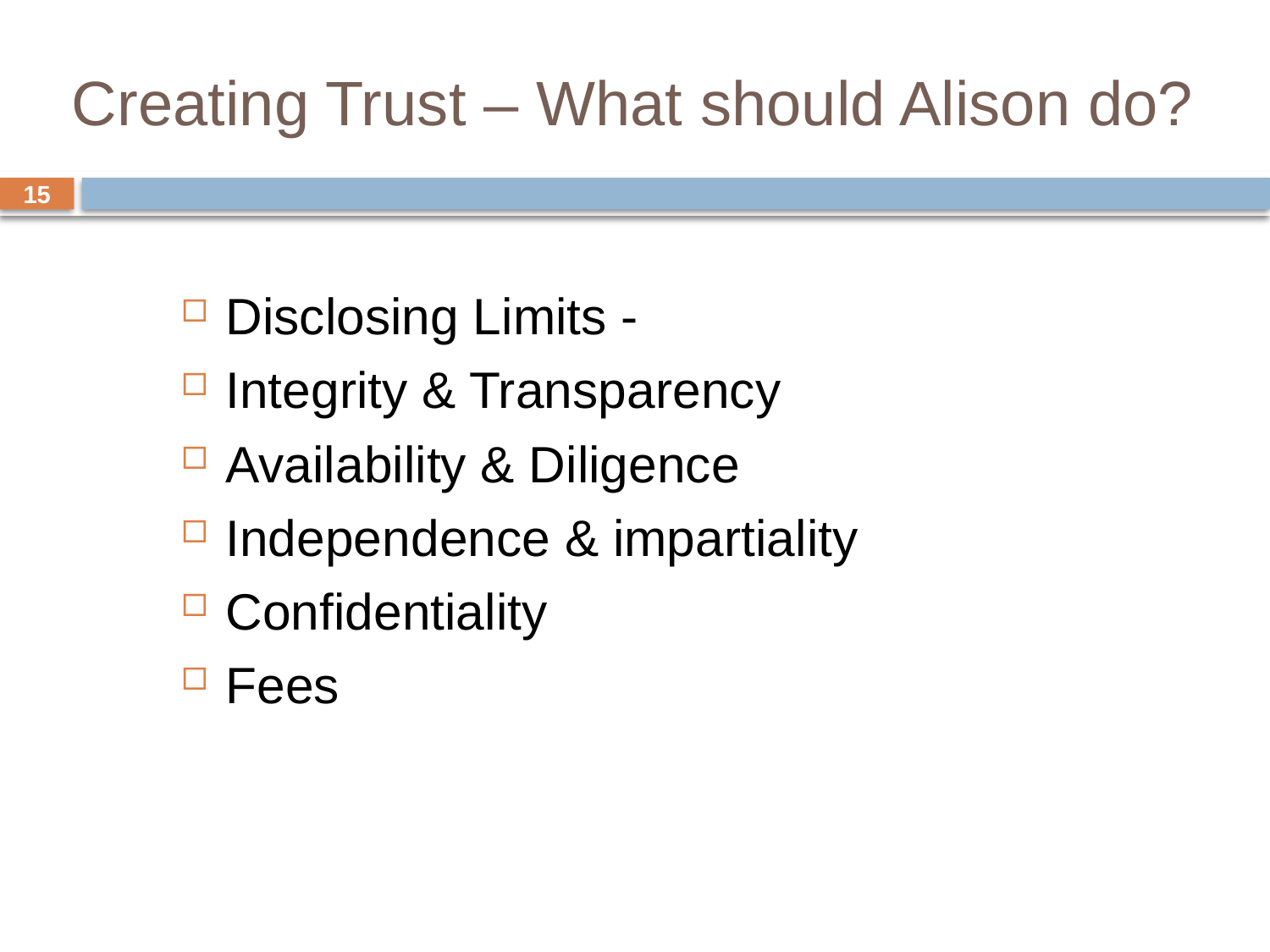

# Creating Trust – What should Alison do?
15
Disclosing Limits -
Integrity & Transparency
Availability & Diligence
Independence & impartiality
Confidentiality
Fees